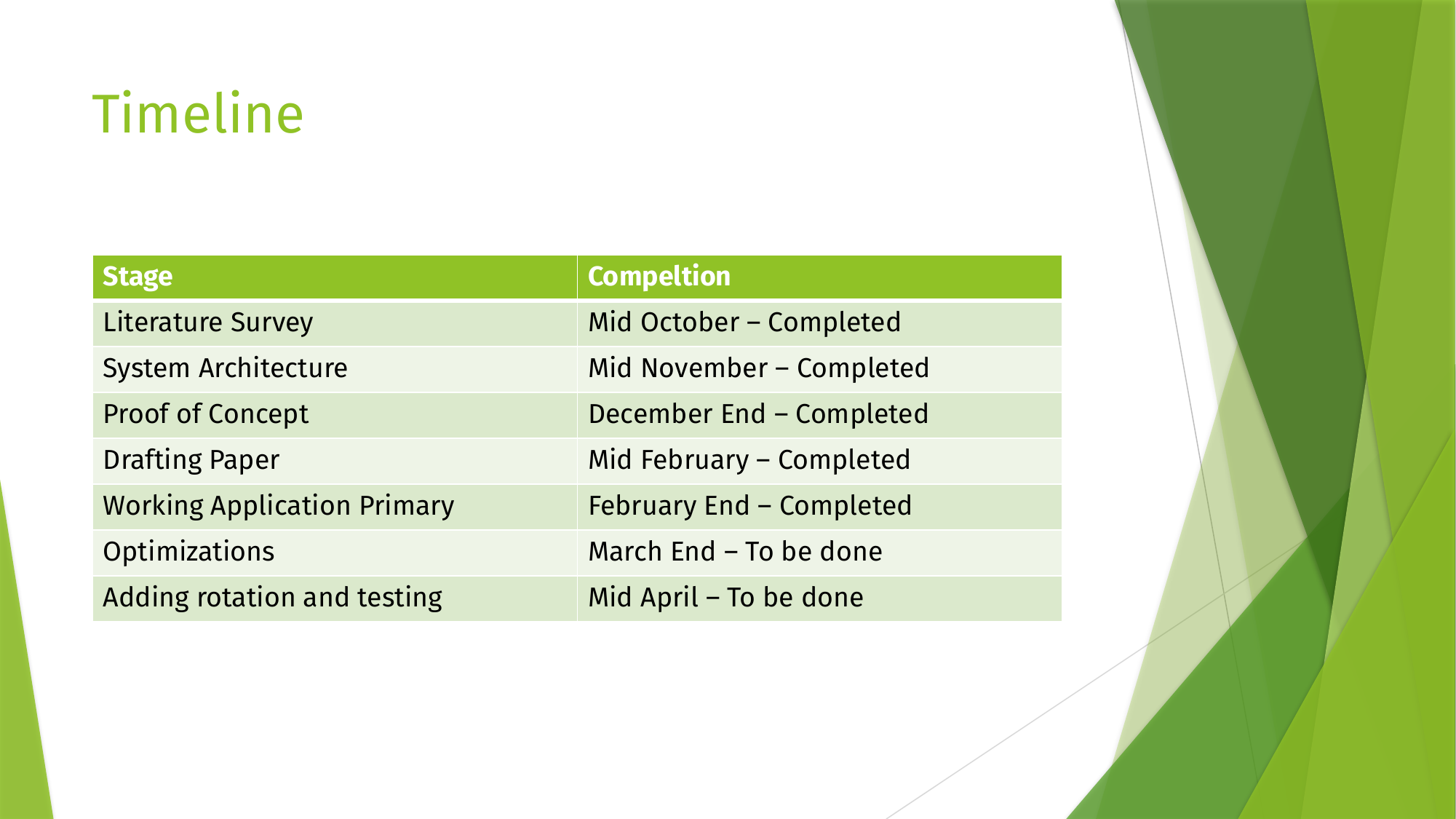

# Timeline
| Stage | Compeltion |
| --- | --- |
| Literature Survey | Mid October – Completed |
| System Architecture | Mid November – Completed |
| Proof of Concept | December End – Completed |
| Drafting Paper | Mid February – Completed |
| Working Application Primary | February End – Completed |
| Optimizations | March End – To be done |
| Adding rotation and testing | Mid April – To be done |